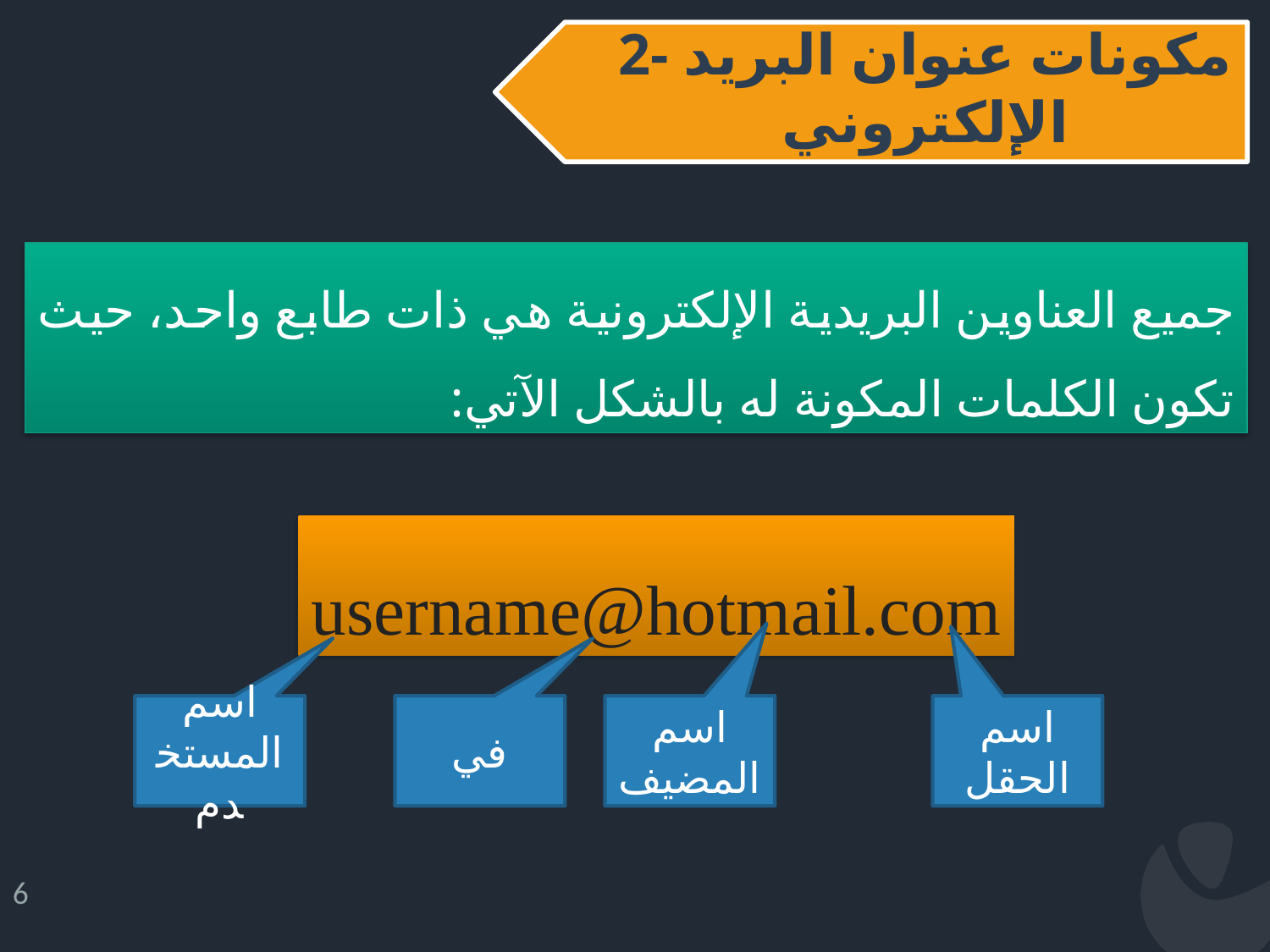

2- مكونات عنوان البريد الإلكتروني
جميع العناوين البريدية الإلكترونية هي ذات طابع واحد، حيث تكون الكلمات المكونة له بالشكل الآتي:
username@hotmail.com
اسم المستخدم
في
اسم المضيف
اسم الحقل
6